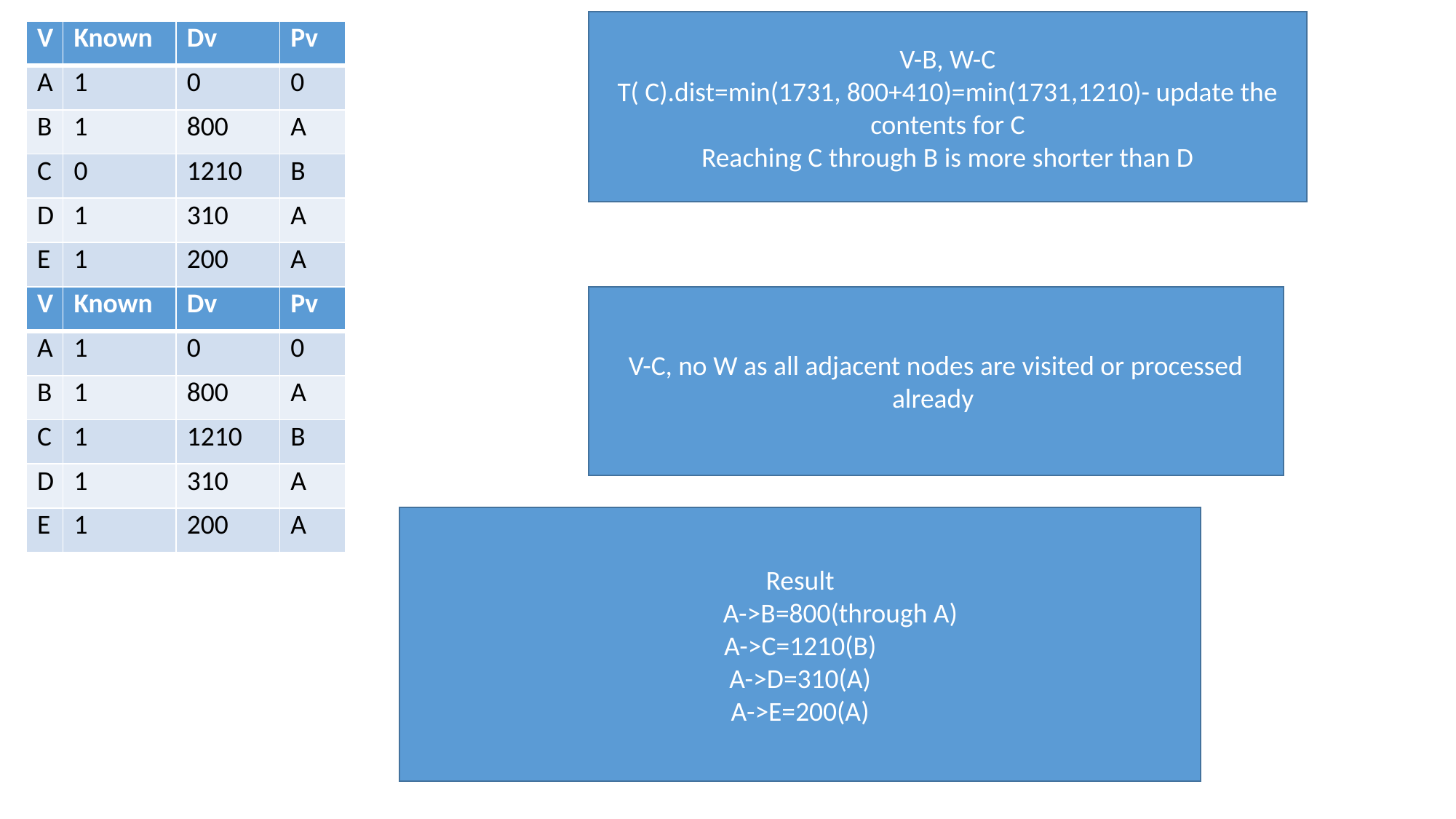

V-B, W-C
T( C).dist=min(1731, 800+410)=min(1731,1210)- update the contents for C
Reaching C through B is more shorter than D
| V | Known | Dv | Pv |
| --- | --- | --- | --- |
| A | 1 | 0 | 0 |
| B | 1 | 800 | A |
| C | 0 | 1210 | B |
| D | 1 | 310 | A |
| E | 1 | 200 | A |
| V | Known | Dv | Pv |
| --- | --- | --- | --- |
| A | 1 | 0 | 0 |
| B | 1 | 800 | A |
| C | 1 | 1210 | B |
| D | 1 | 310 | A |
| E | 1 | 200 | A |
V-C, no W as all adjacent nodes are visited or processed already
Result
             A->B=800(through A)
A->C=1210(B)
A->D=310(A)
A->E=200(A)